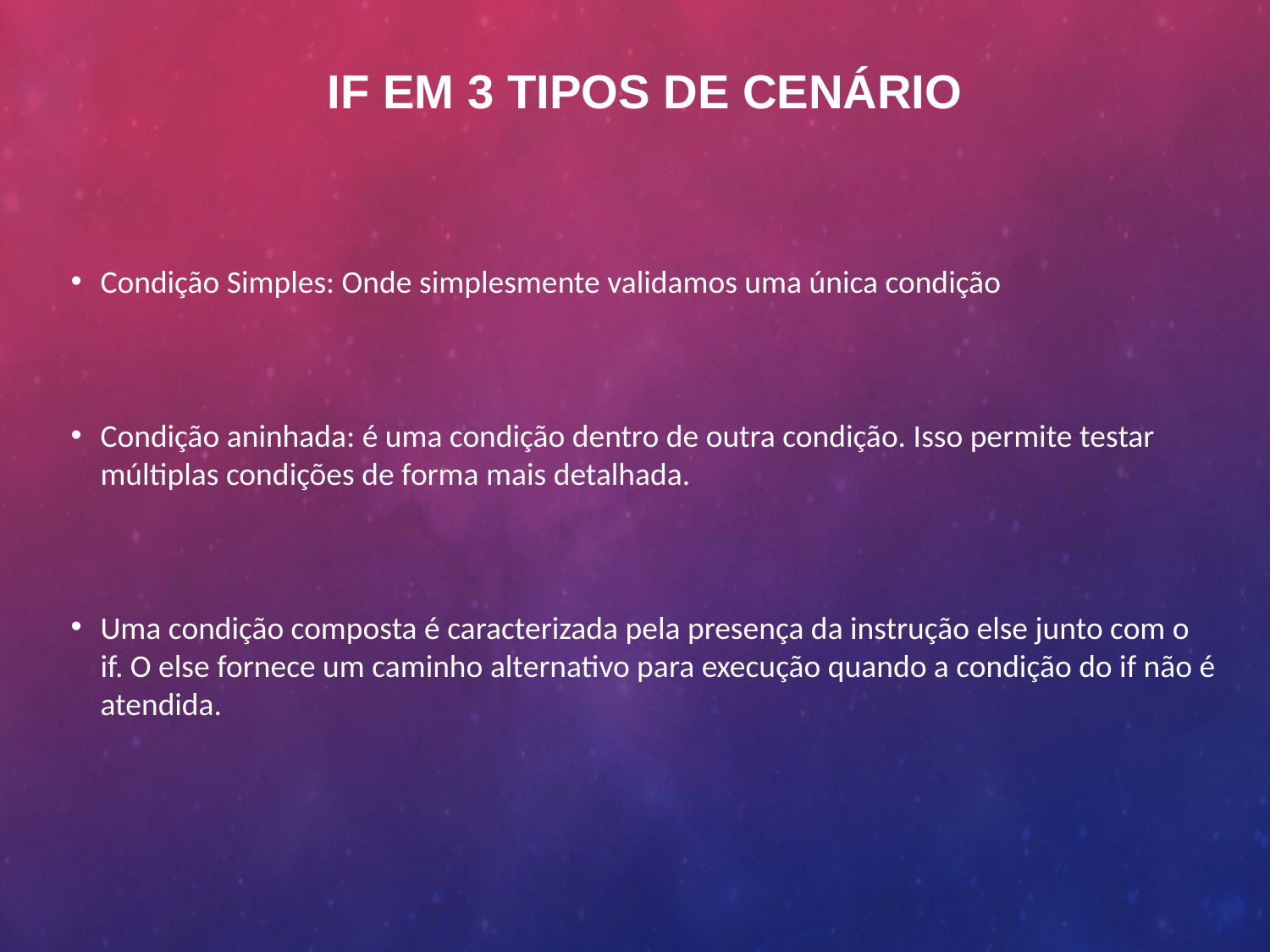

# if em 3 tipos de cenário
Condição Simples: Onde simplesmente validamos uma única condição

Condição aninhada: é uma condição dentro de outra condição. Isso permite testar múltiplas condições de forma mais detalhada.

Uma condição composta é caracterizada pela presença da instrução else junto com o if. O else fornece um caminho alternativo para execução quando a condição do if não é atendida.